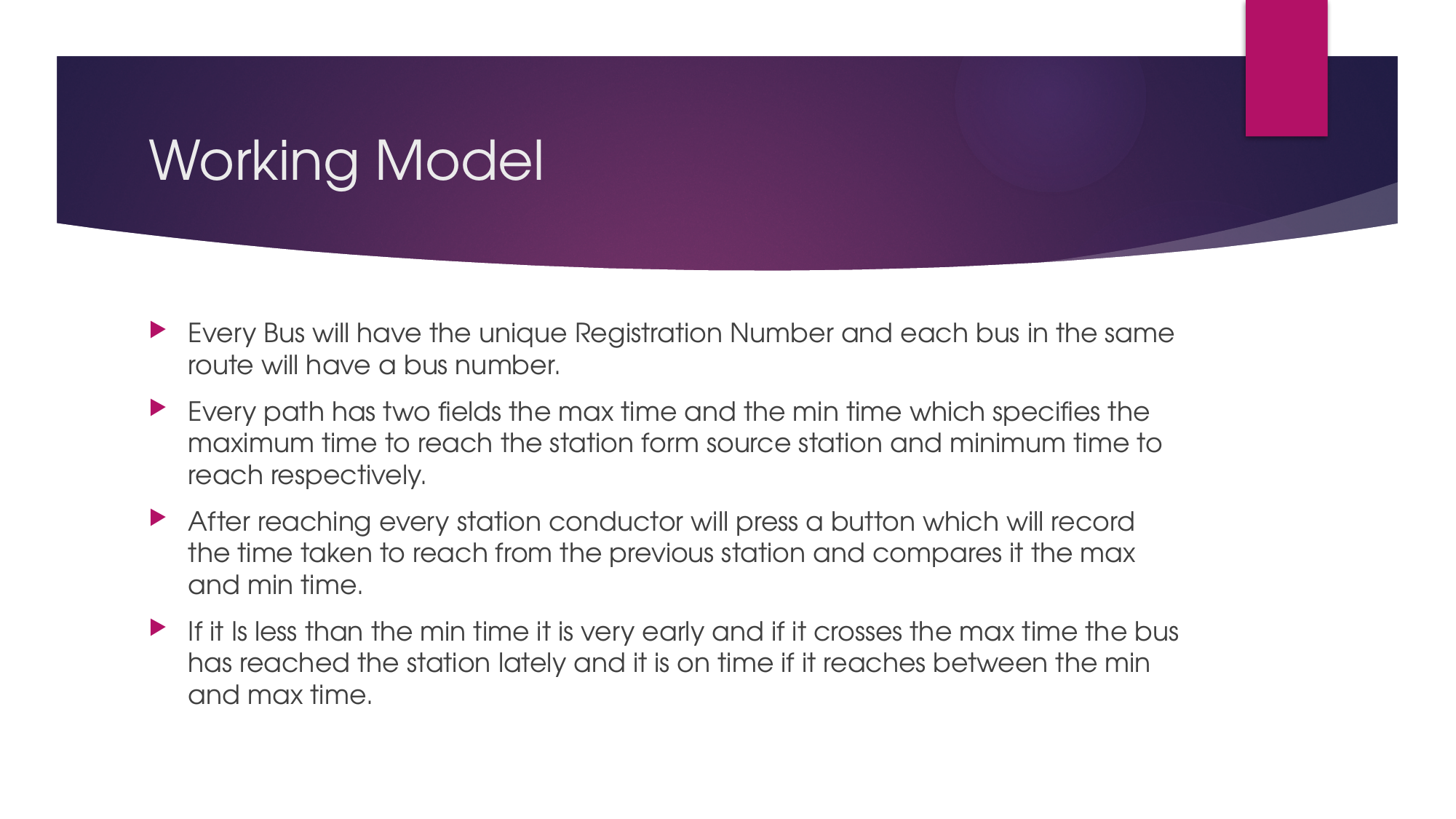

# Working Model
Every Bus will have the unique Registration Number and each bus in the same route will have a bus number.
Every path has two fields the max time and the min time which specifies the maximum time to reach the station form source station and minimum time to reach respectively.
After reaching every station conductor will press a button which will record the time taken to reach from the previous station and compares it the max and min time.
If it Is less than the min time it is very early and if it crosses the max time the bus has reached the station lately and it is on time if it reaches between the min and max time.